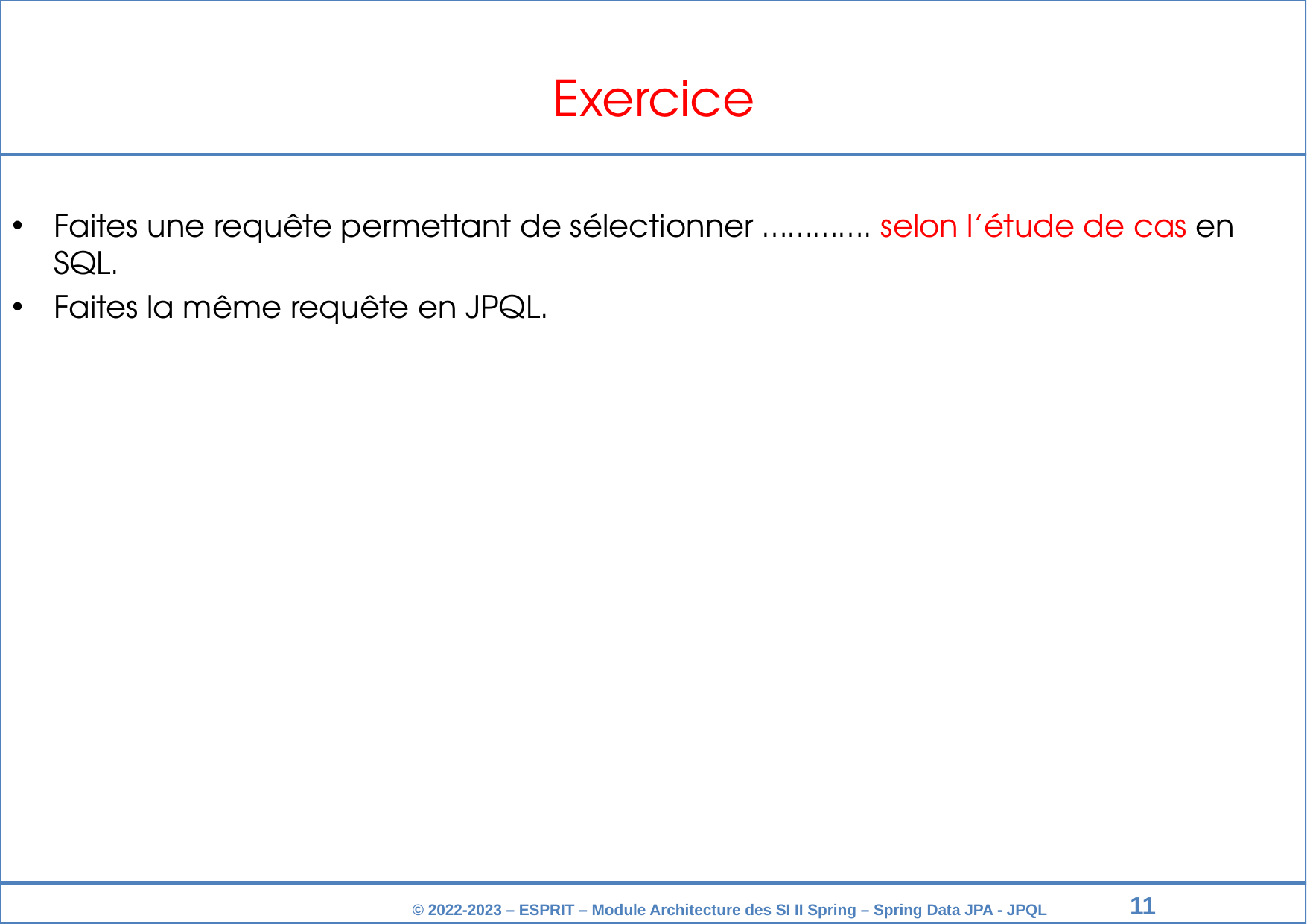

Exercice

Faites une requête permettant de sélectionner …………. selon l’étude de cas en SQL.
Faites la même requête en JPQL.

11